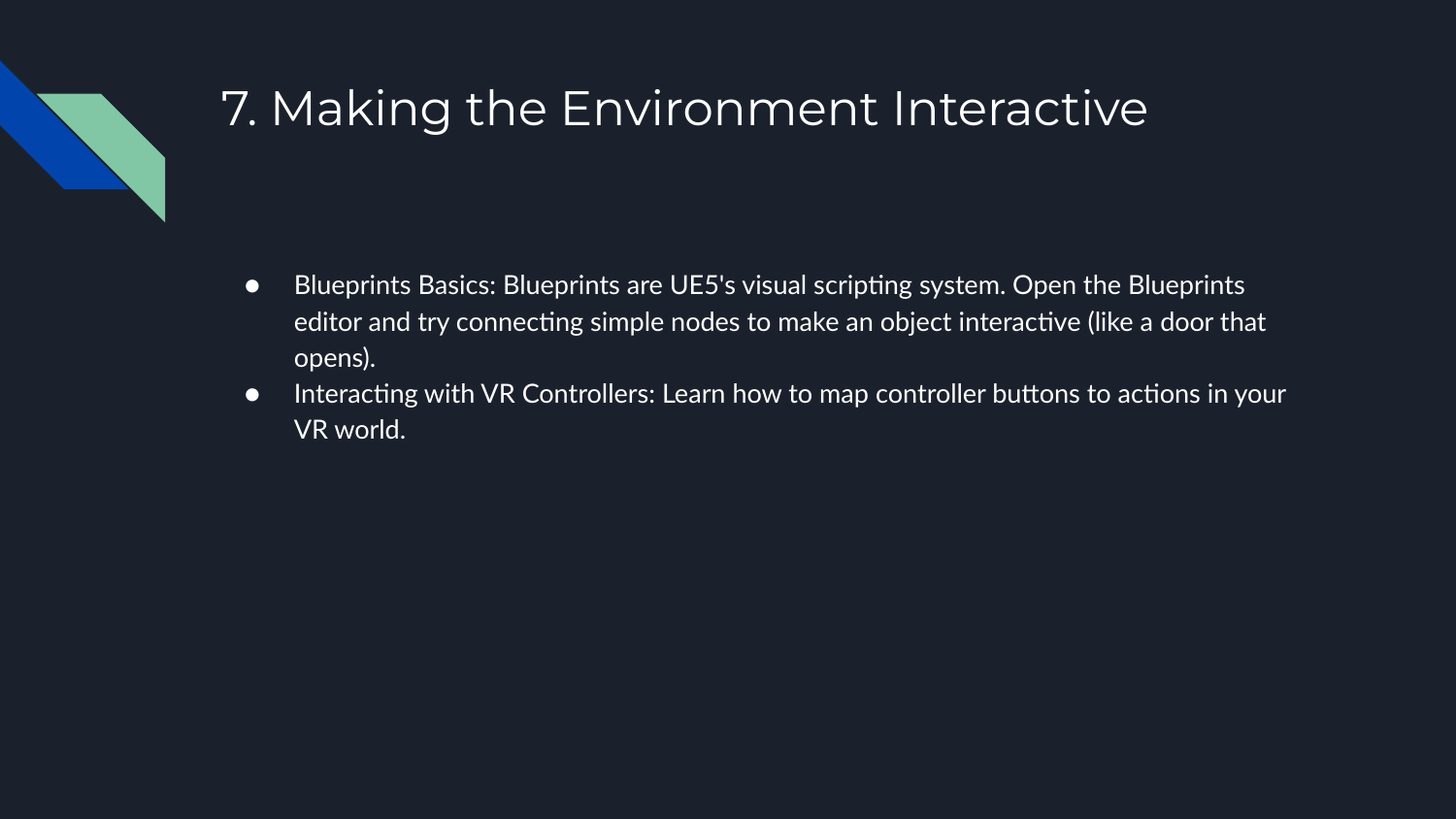

# 7. Making the Environment Interactive

Blueprints Basics: Blueprints are UE5's visual scripting system. Open the Blueprints editor and try connecting simple nodes to make an object interactive (like a door that opens).
Interacting with VR Controllers: Learn how to map controller buttons to actions in your VR world.